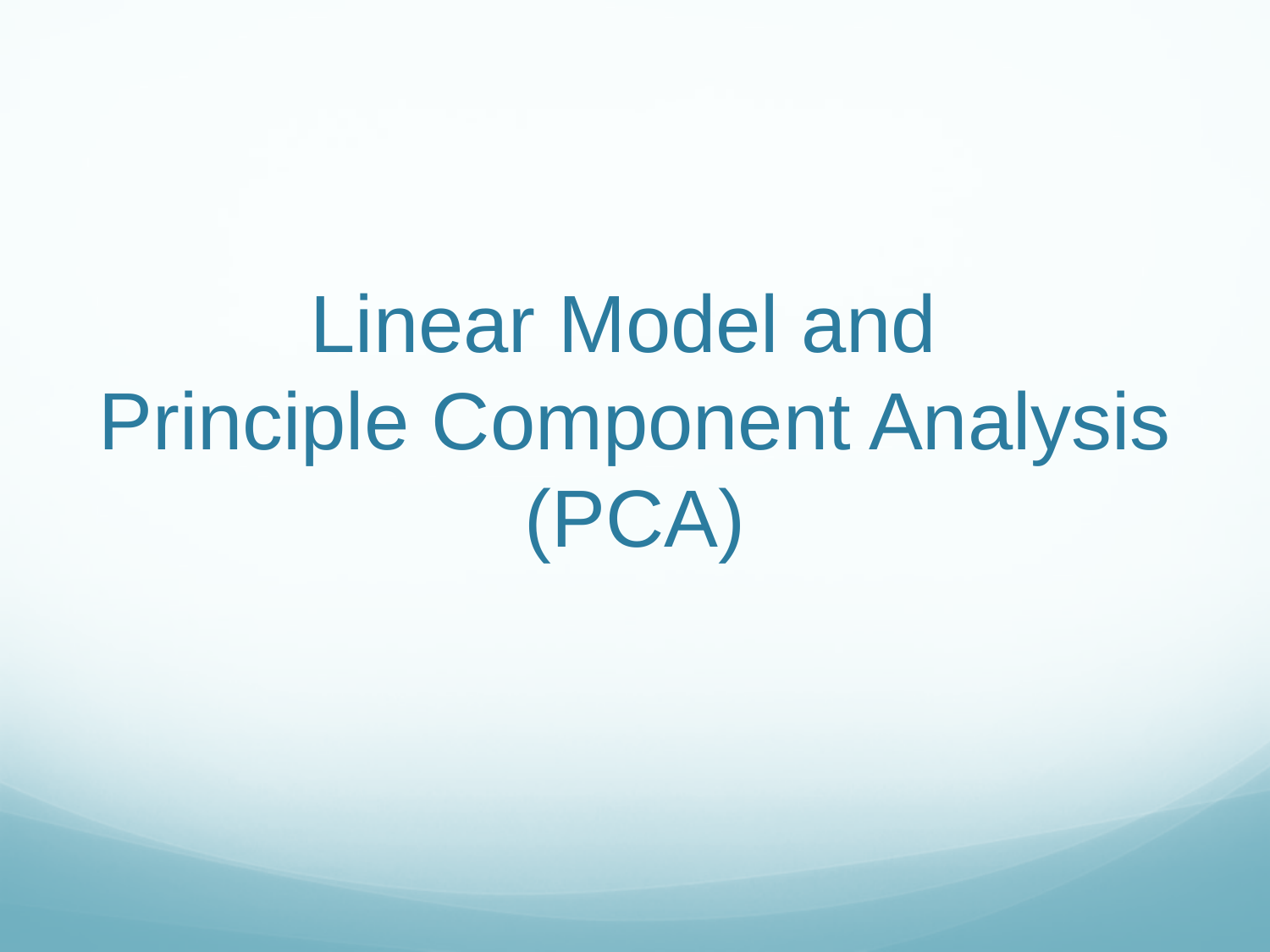

# Linear Model and Principle Component Analysis (PCA)